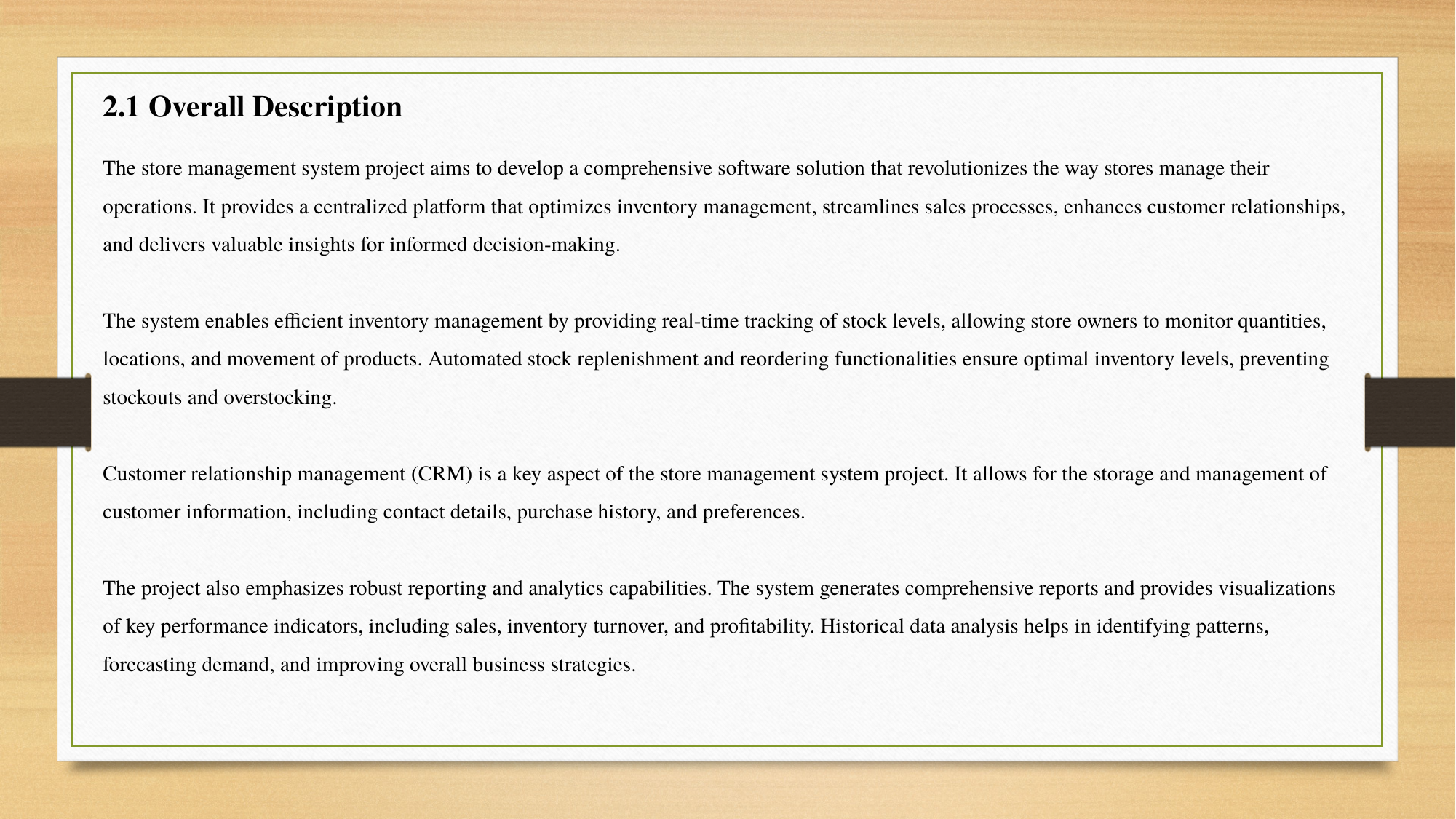

2.1 Overall Description
The store management system project aims to develop a comprehensive software solution that revolutionizes the way stores manage their operations. It provides a centralized platform that optimizes inventory management, streamlines sales processes, enhances customer relationships, and delivers valuable insights for informed decision-making.

The system enables efficient inventory management by providing real-time tracking of stock levels, allowing store owners to monitor quantities, locations, and movement of products. Automated stock replenishment and reordering functionalities ensure optimal inventory levels, preventing stockouts and overstocking.

Customer relationship management (CRM) is a key aspect of the store management system project. It allows for the storage and management of customer information, including contact details, purchase history, and preferences.

The project also emphasizes robust reporting and analytics capabilities. The system generates comprehensive reports and provides visualizations of key performance indicators, including sales, inventory turnover, and profitability. Historical data analysis helps in identifying patterns, forecasting demand, and improving overall business strategies.